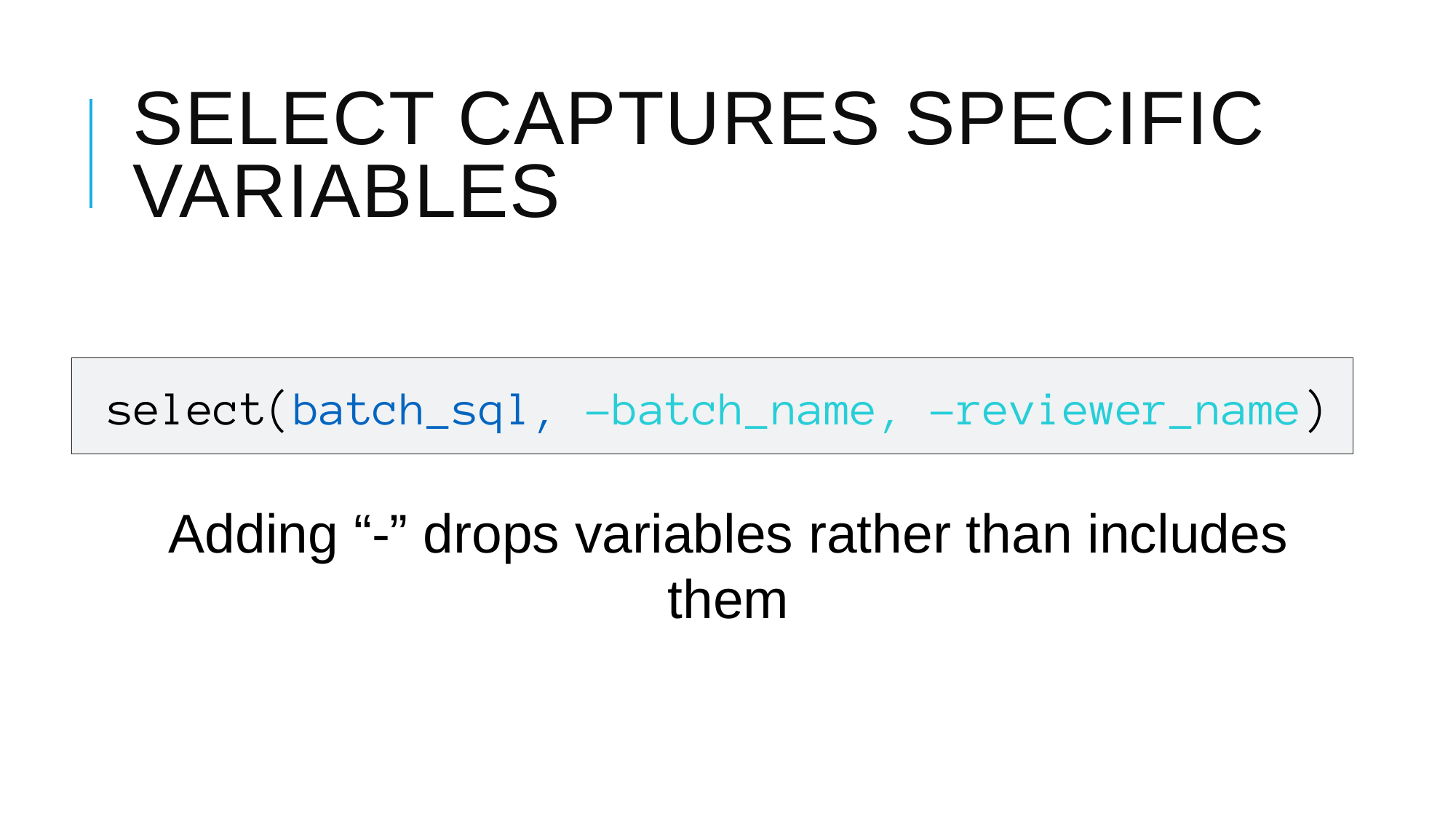

# Select Captures Specific Variables

select(batch_sql, -batch_name, -reviewer_name)
Adding “-” drops variables rather than includes them